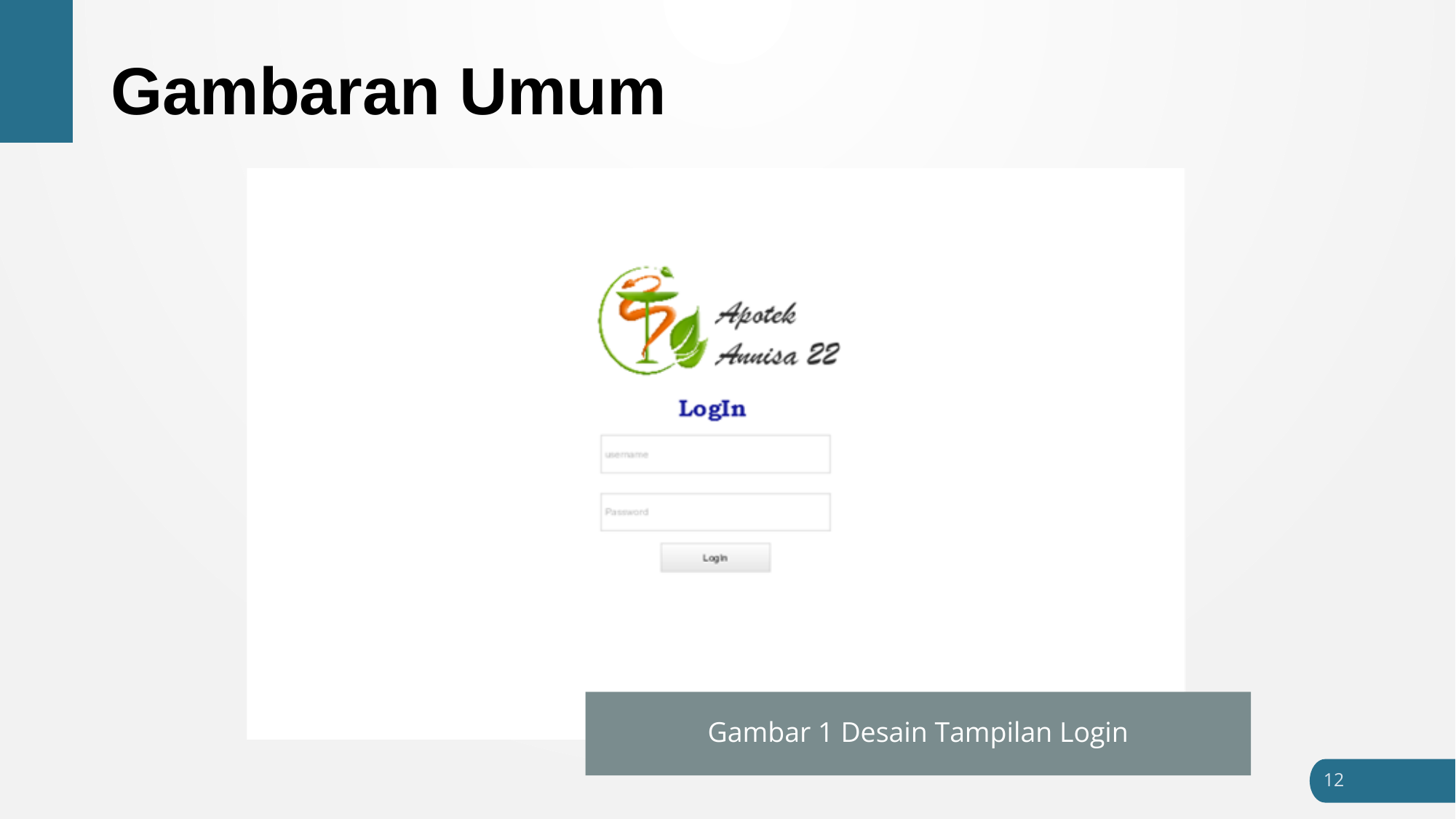

# Gambaran Umum
Gambar 1 Desain Tampilan Login
12